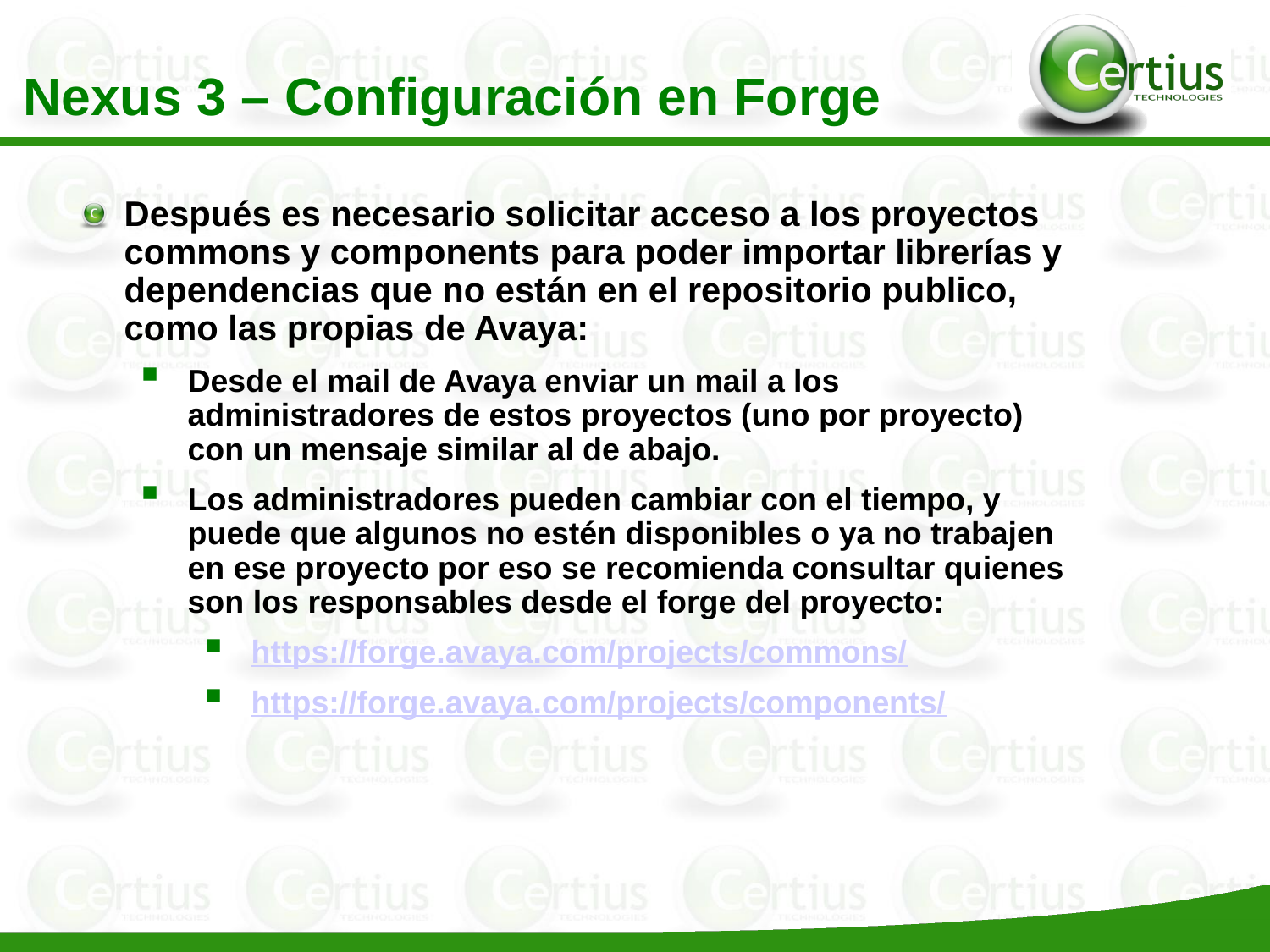

Nexus 3 – Configuración en Forge
Después es necesario solicitar acceso a los proyectos commons y components para poder importar librerías y dependencias que no están en el repositorio publico, como las propias de Avaya:
Desde el mail de Avaya enviar un mail a los administradores de estos proyectos (uno por proyecto) con un mensaje similar al de abajo.
Los administradores pueden cambiar con el tiempo, y puede que algunos no estén disponibles o ya no trabajen en ese proyecto por eso se recomienda consultar quienes son los responsables desde el forge del proyecto:
https://forge.avaya.com/projects/commons/
https://forge.avaya.com/projects/components/